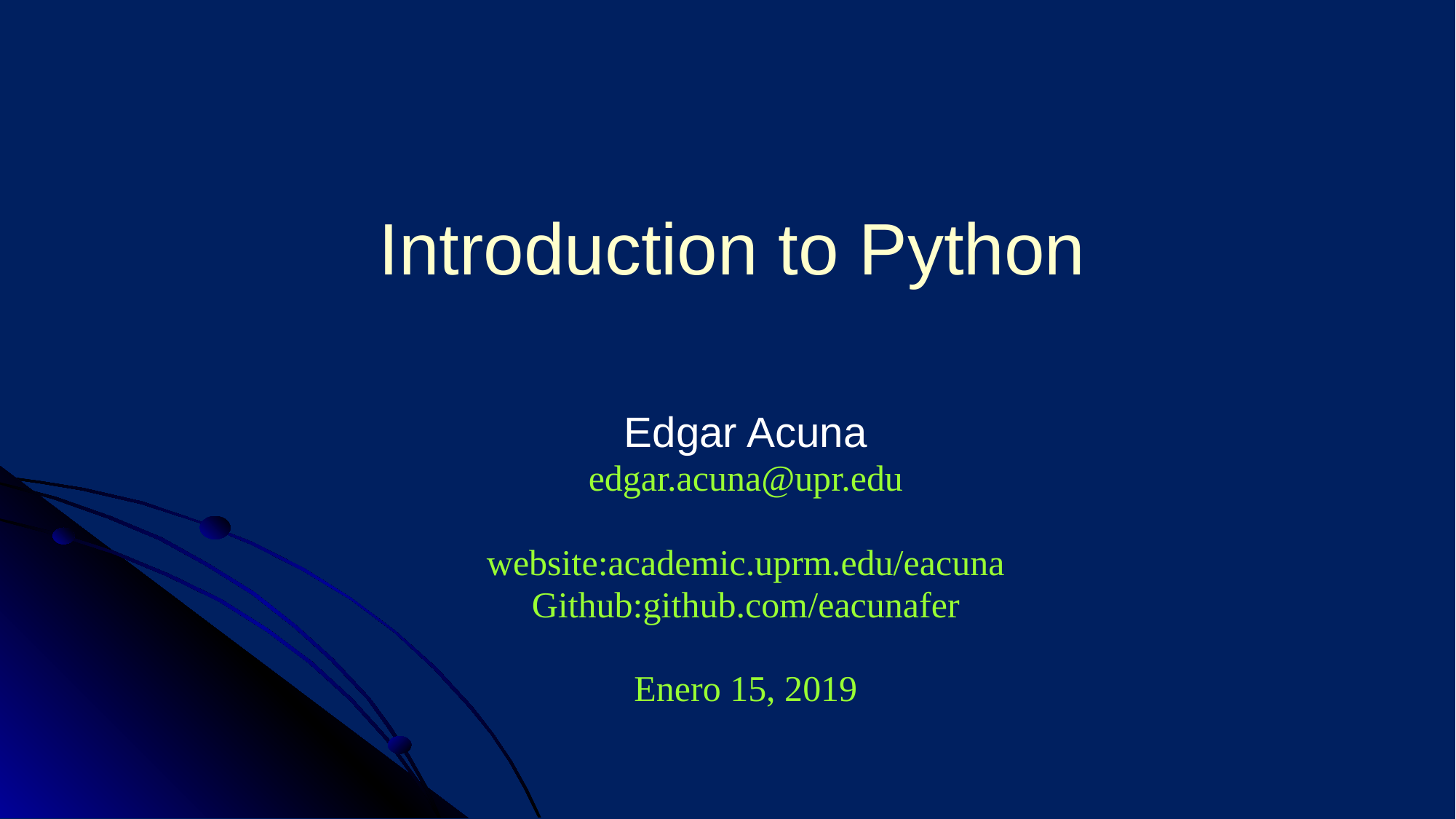

# Introduction to Python
Edgar Acuna
edgar.acuna@upr.edu

website:academic.uprm.edu/eacuna
Github:github.com/eacunafer

Enero 15, 2019